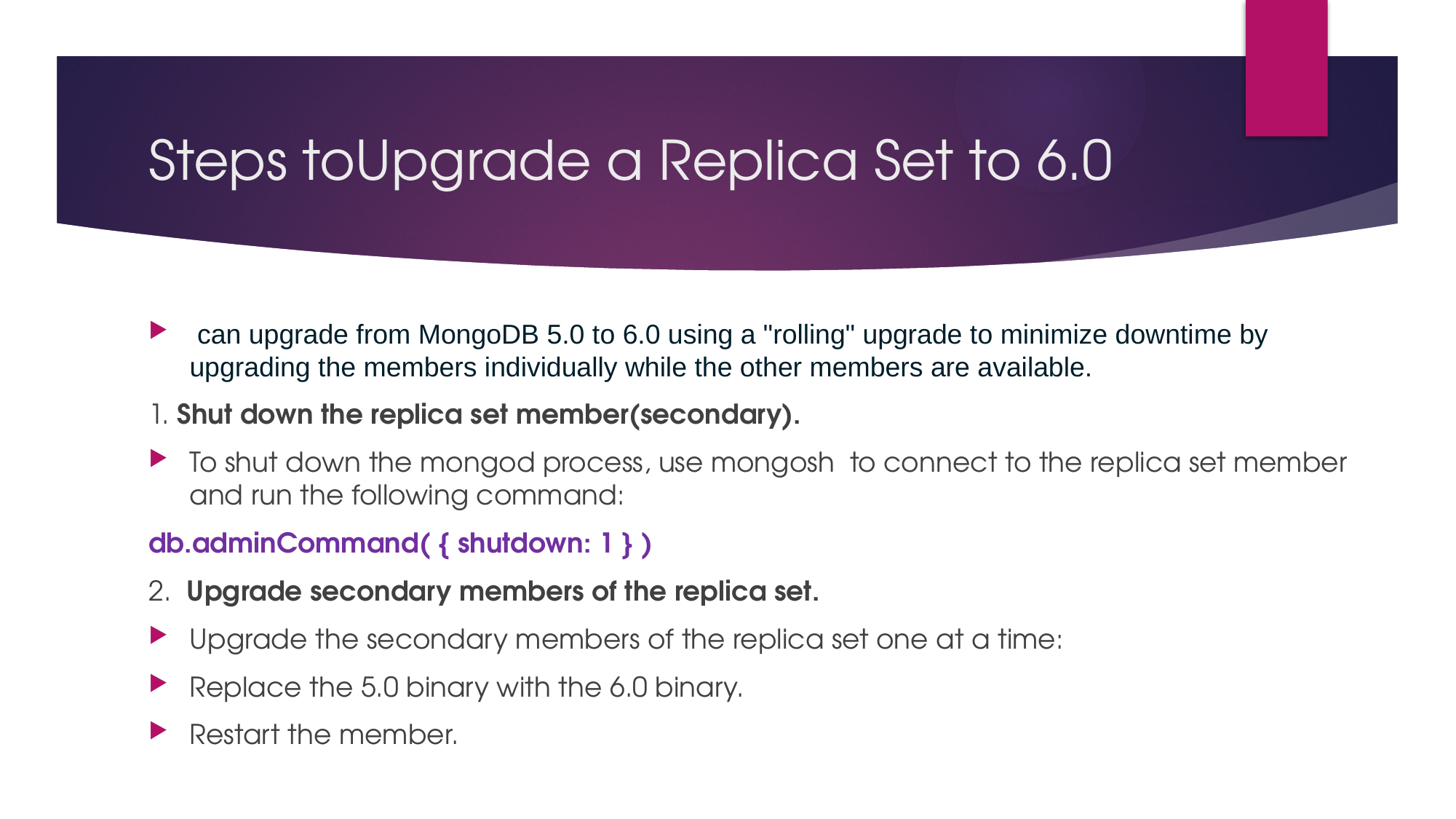

# Steps toUpgrade a Replica Set to 6.0
 can upgrade from MongoDB 5.0 to 6.0 using a "rolling" upgrade to minimize downtime by upgrading the members individually while the other members are available.
1. Shut down the replica set member(secondary).
To shut down the mongod process, use mongosh  to connect to the replica set member and run the following command:
db.adminCommand( { shutdown: 1 } )
2.  Upgrade secondary members of the replica set.
Upgrade the secondary members of the replica set one at a time:
Replace the 5.0 binary with the 6.0 binary.
Restart the member.